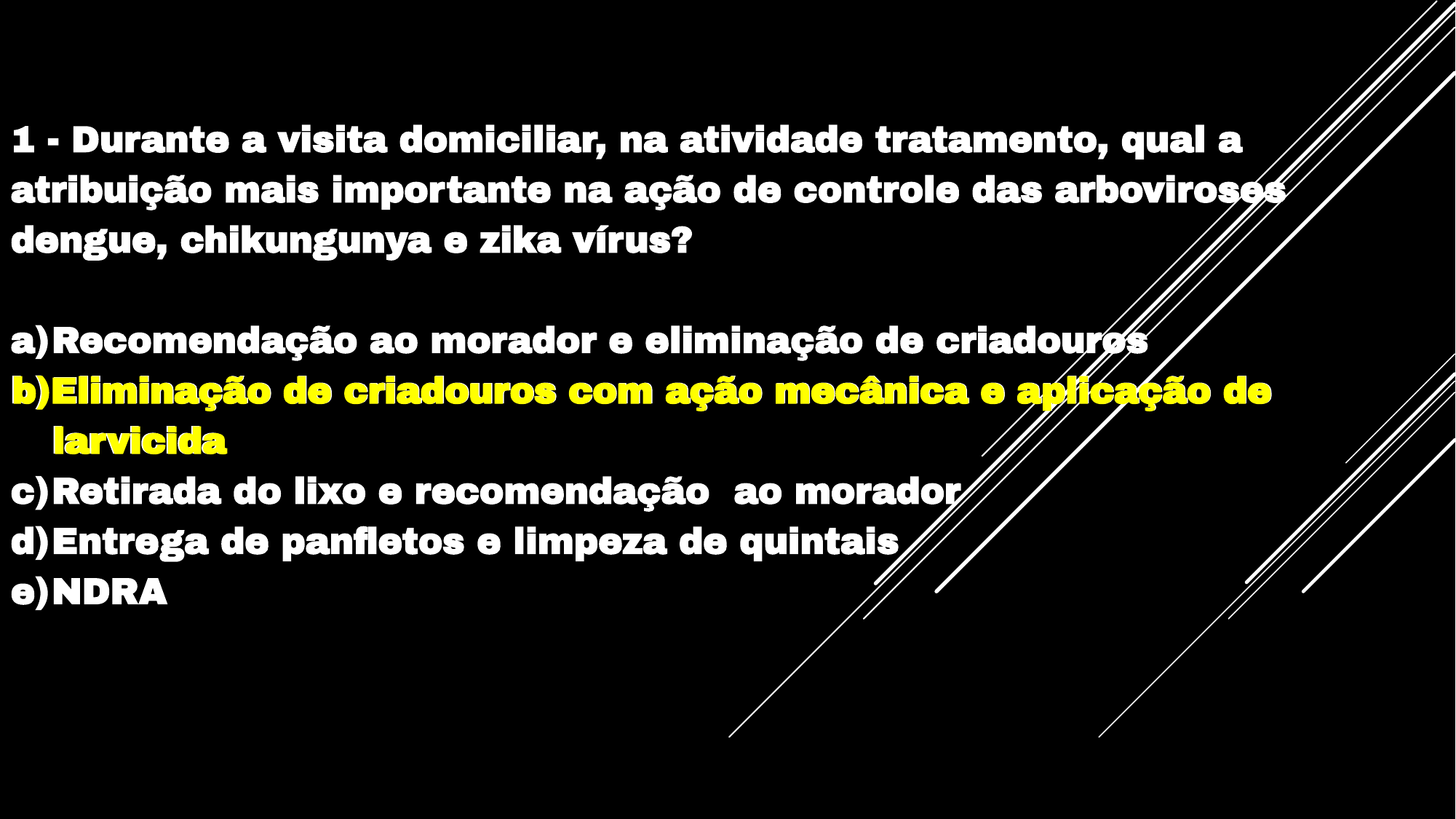

1 - Durante a visita domiciliar, na atividade tratamento, qual a atribuição mais importante na ação de controle das arboviroses dengue, chikungunya e zika vírus?

Recomendação ao morador e eliminação de criadouros
Eliminação de criadouros com ação mecânica e aplicação de larvicida
Retirada do lixo e recomendação  ao morador
Entrega de panfletos e limpeza de quintais
NDRA

b)Eliminação de criadouros com ação mecânica e aplicação de larvicida